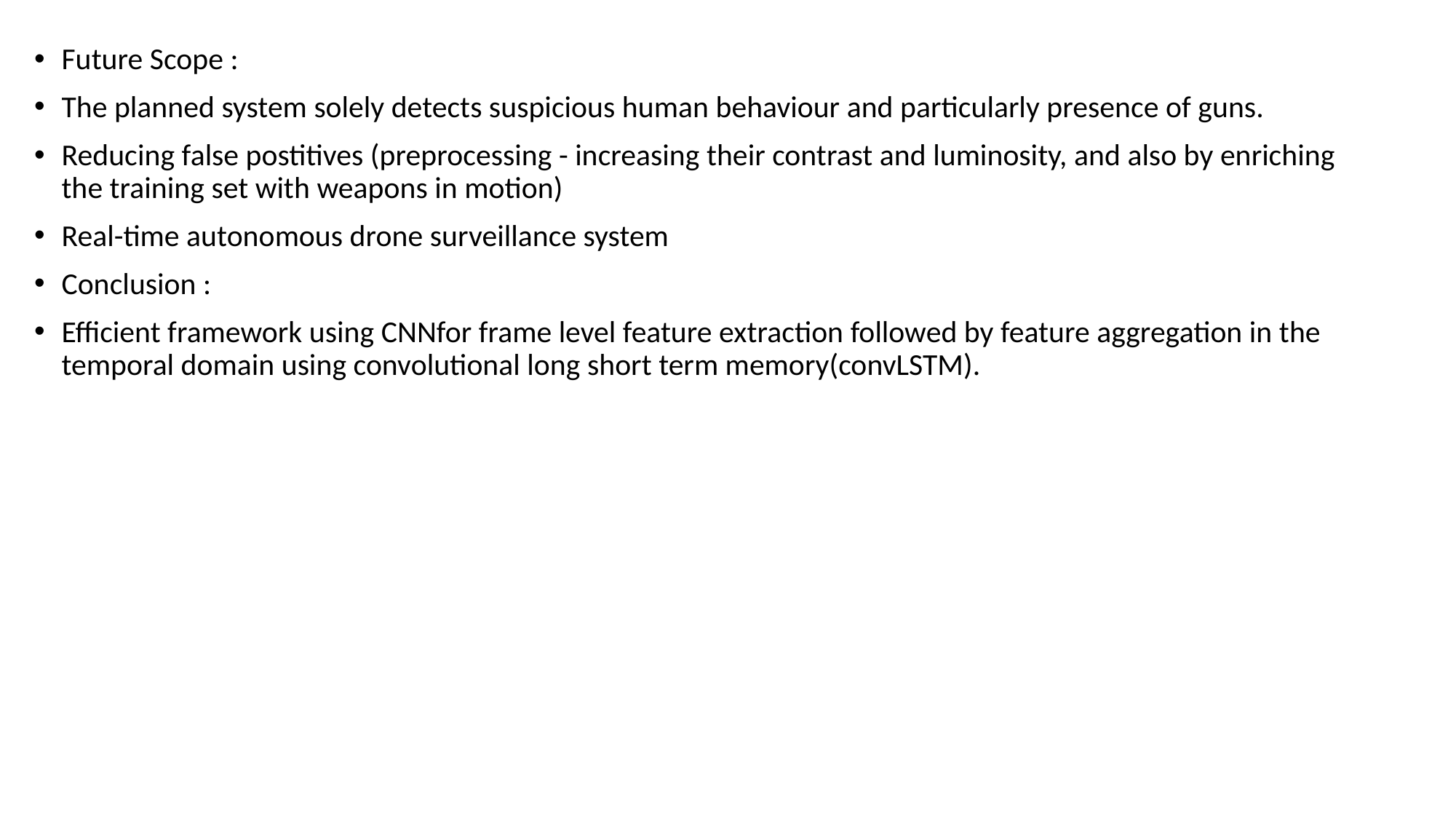

Future Scope :
The planned system solely detects suspicious human behaviour and particularly presence of guns.
Reducing false postitives (preprocessing - increasing their contrast and luminosity, and also by enriching the training set with weapons in motion)
Real-time autonomous drone surveillance system
Conclusion :
Efficient framework using CNNfor frame level feature extraction followed by feature aggregation in the temporal domain using convolutional long short term memory(convLSTM).